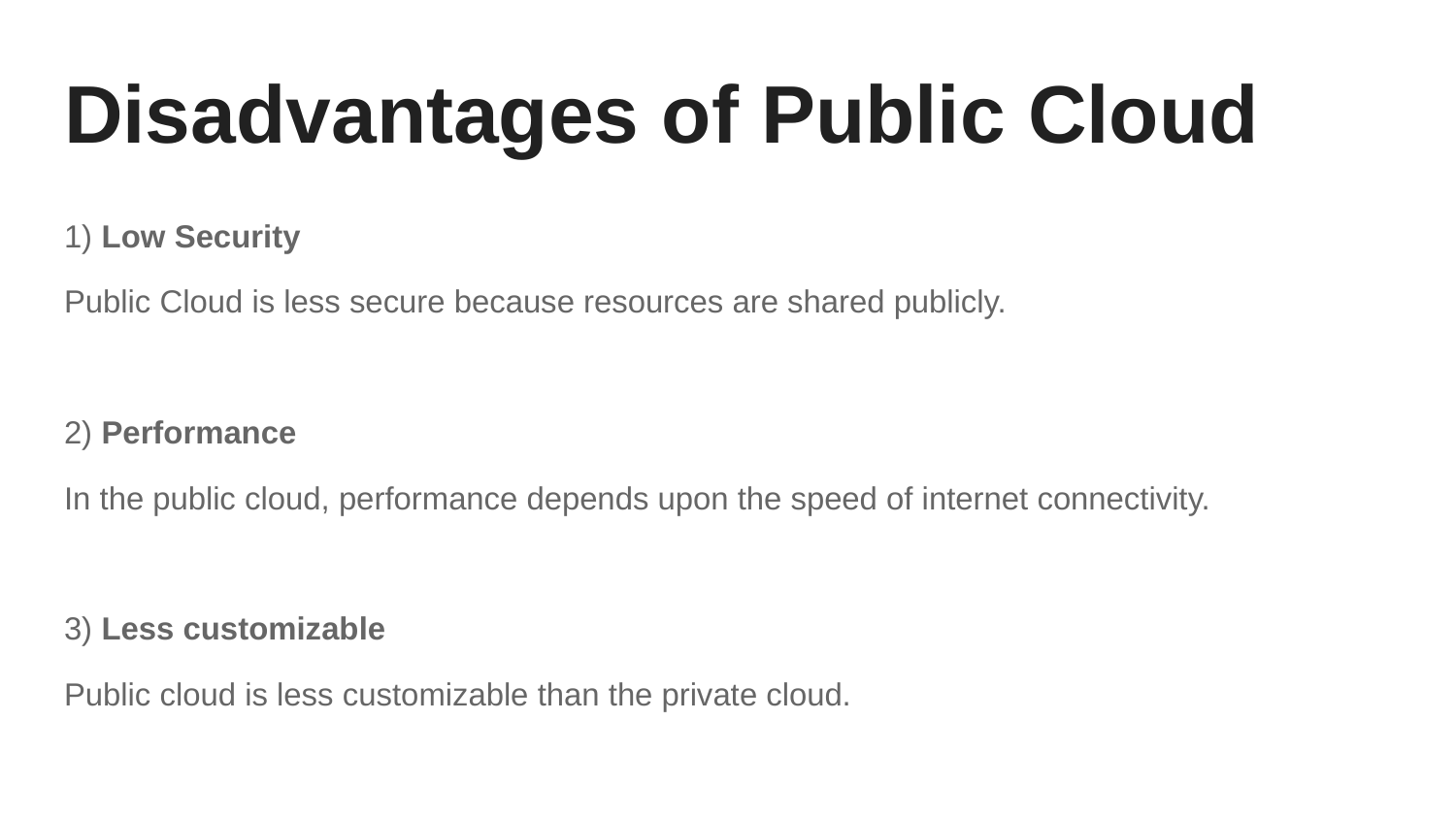

# Disadvantages of Public Cloud

1) Low Security
Public Cloud is less secure because resources are shared publicly.

2) Performance
In the public cloud, performance depends upon the speed of internet connectivity.

3) Less customizable
Public cloud is less customizable than the private cloud.